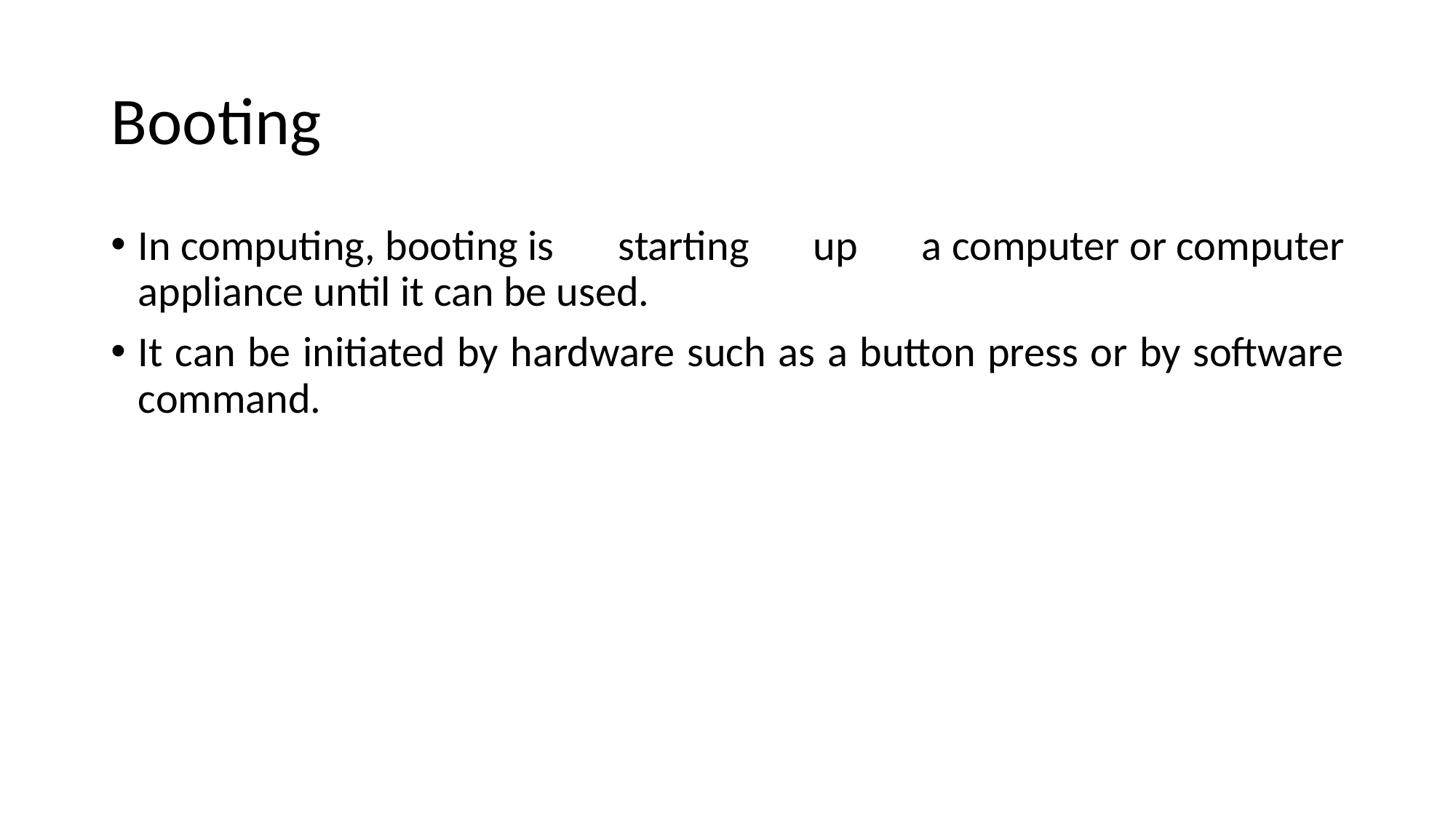

# Booting
In computing, booting is starting up a computer or computer appliance until it can be used.
It can be initiated by hardware such as a button press or by software command.